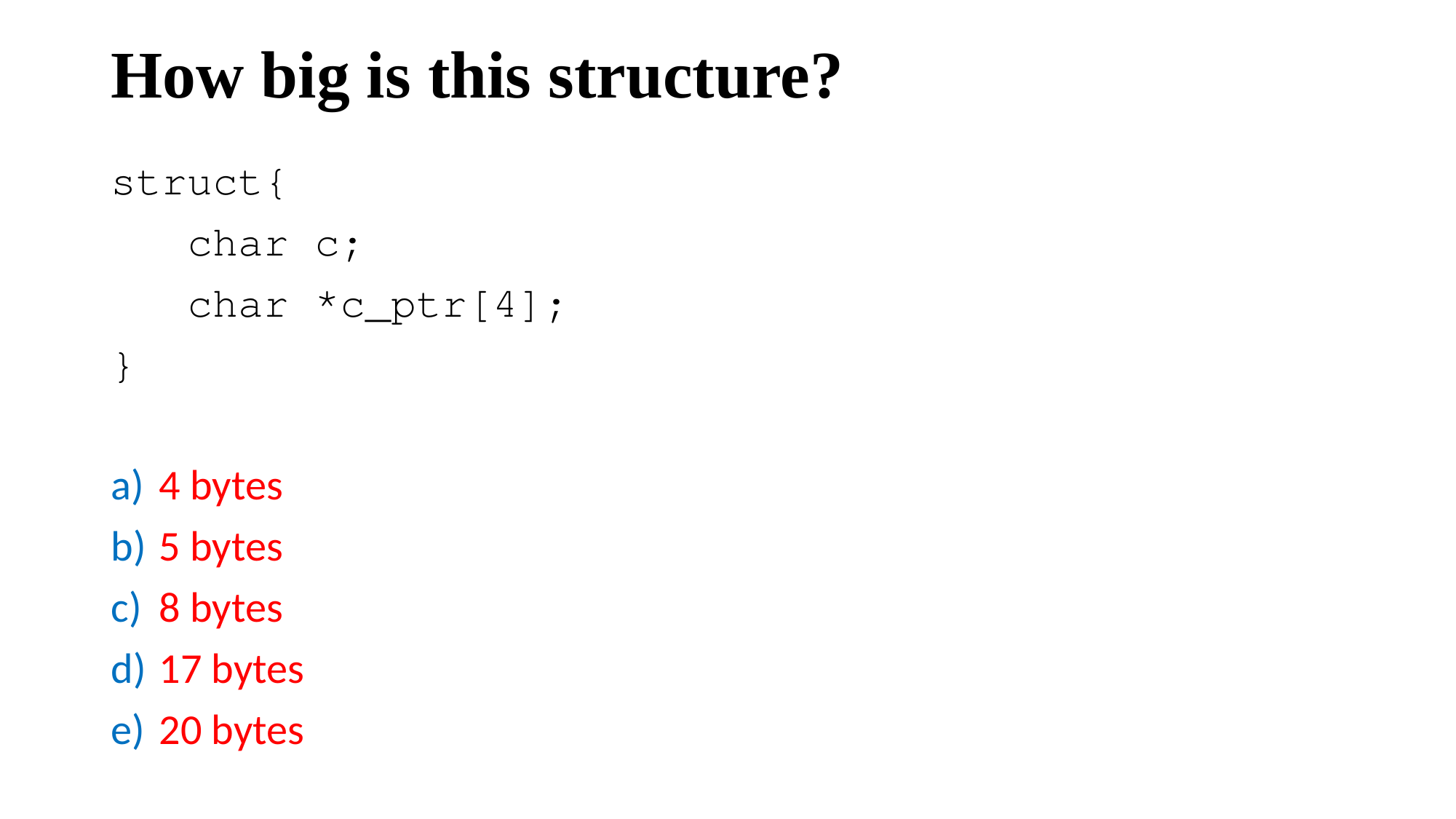

# How big is this structure?
struct{
   char c;
   char *c_ptr[4];
}

4 bytes
5 bytes
8 bytes
17 bytes
20 bytes